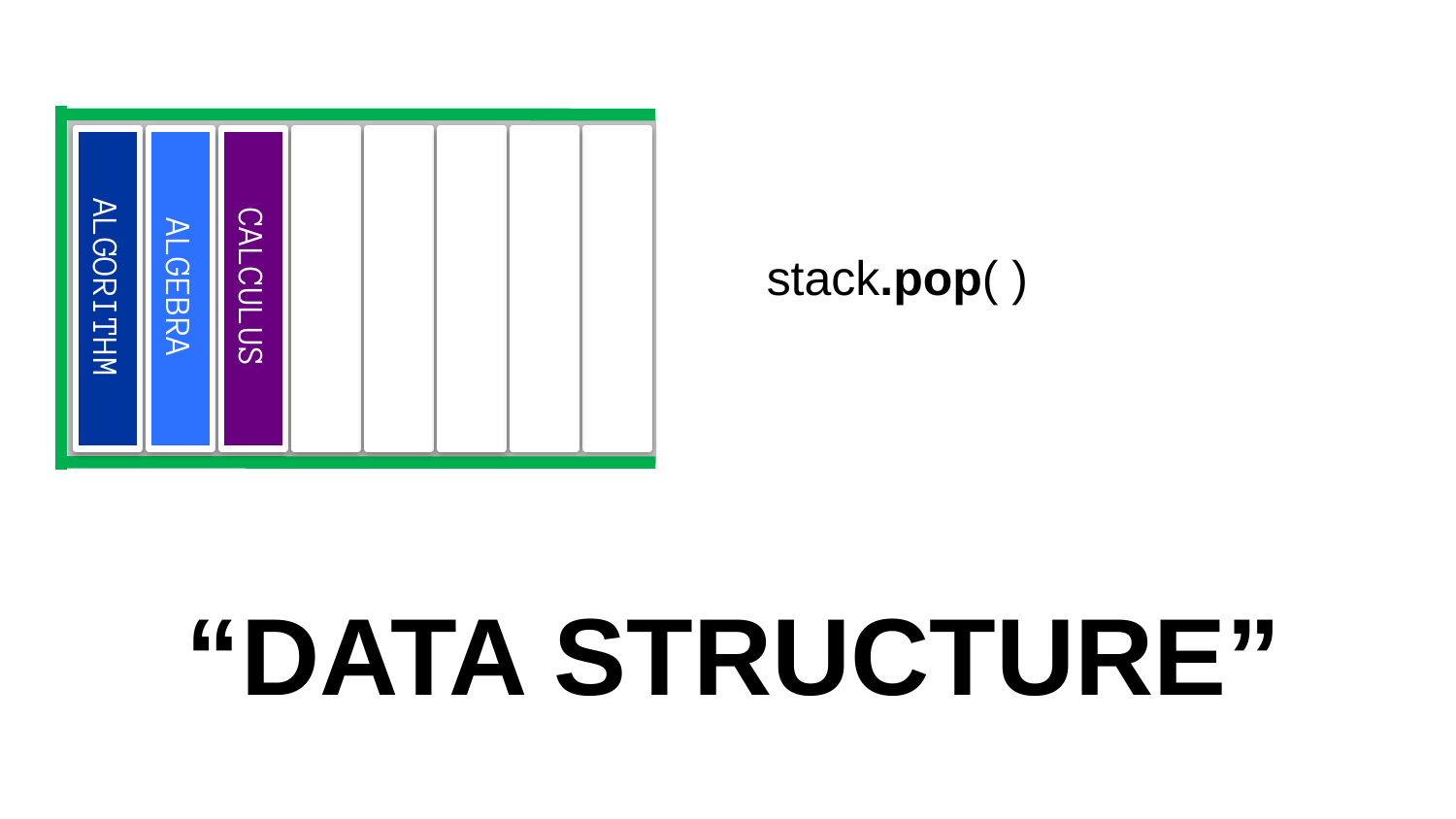

stack.pop( )
ALGORITHM
ALGEBRA
CALCULUS
DATA STRUCTURE
GRAPH THEORY
REAL ANALYSIS
WEB PROGRAMING
WEB PROGRAMING
“DATA STRUCTURE”